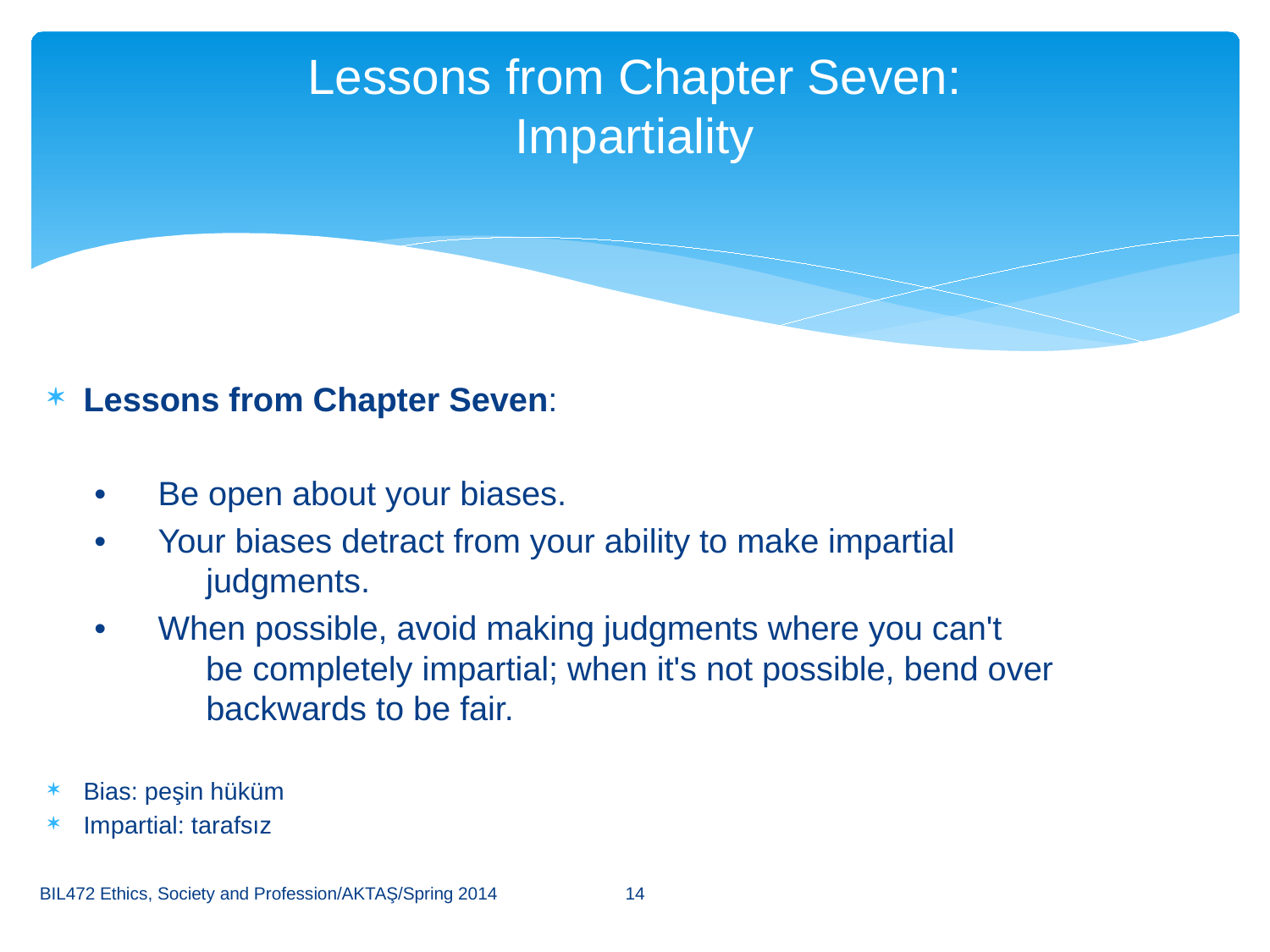

# Lessons from Chapter Seven: Impartiality
Lessons from Chapter Seven:

•	Be open about your biases.
•	Your biases detract from your ability to make impartial
                 judgments.
•	When possible, avoid making judgments where you can't
                 be completely impartial; when it's not possible, bend over
                 backwards to be fair.

Bias: peşin hüküm
Impartial: tarafsız
14
BIL472 Ethics, Society and Profession/AKTAŞ/Spring 2014